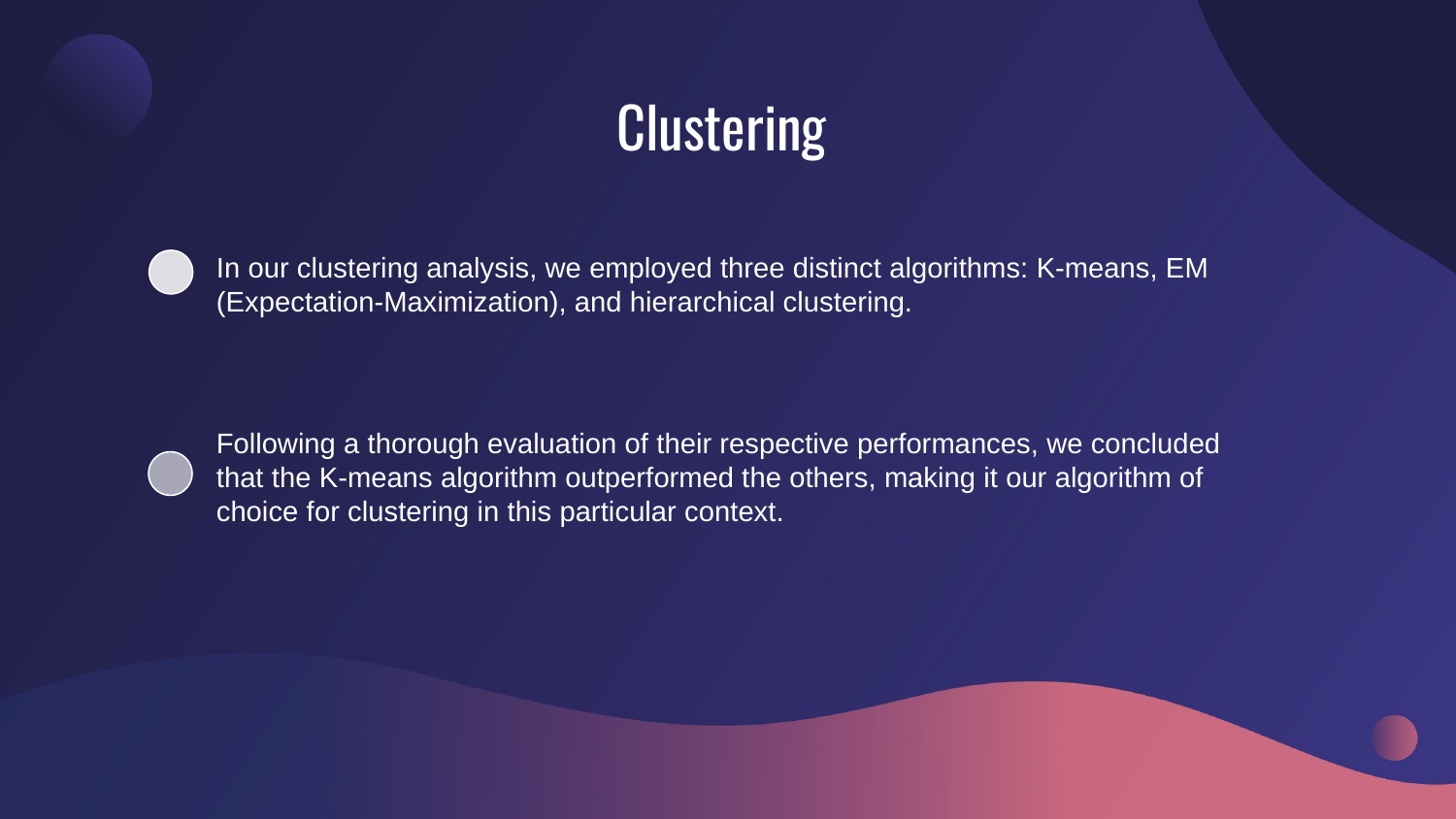

# Clustering
In our clustering analysis, we employed three distinct algorithms: K-means, EM (Expectation-Maximization), and hierarchical clustering.

Following a thorough evaluation of their respective performances, we concluded that the K-means algorithm outperformed the others, making it our algorithm of choice for clustering in this particular context.